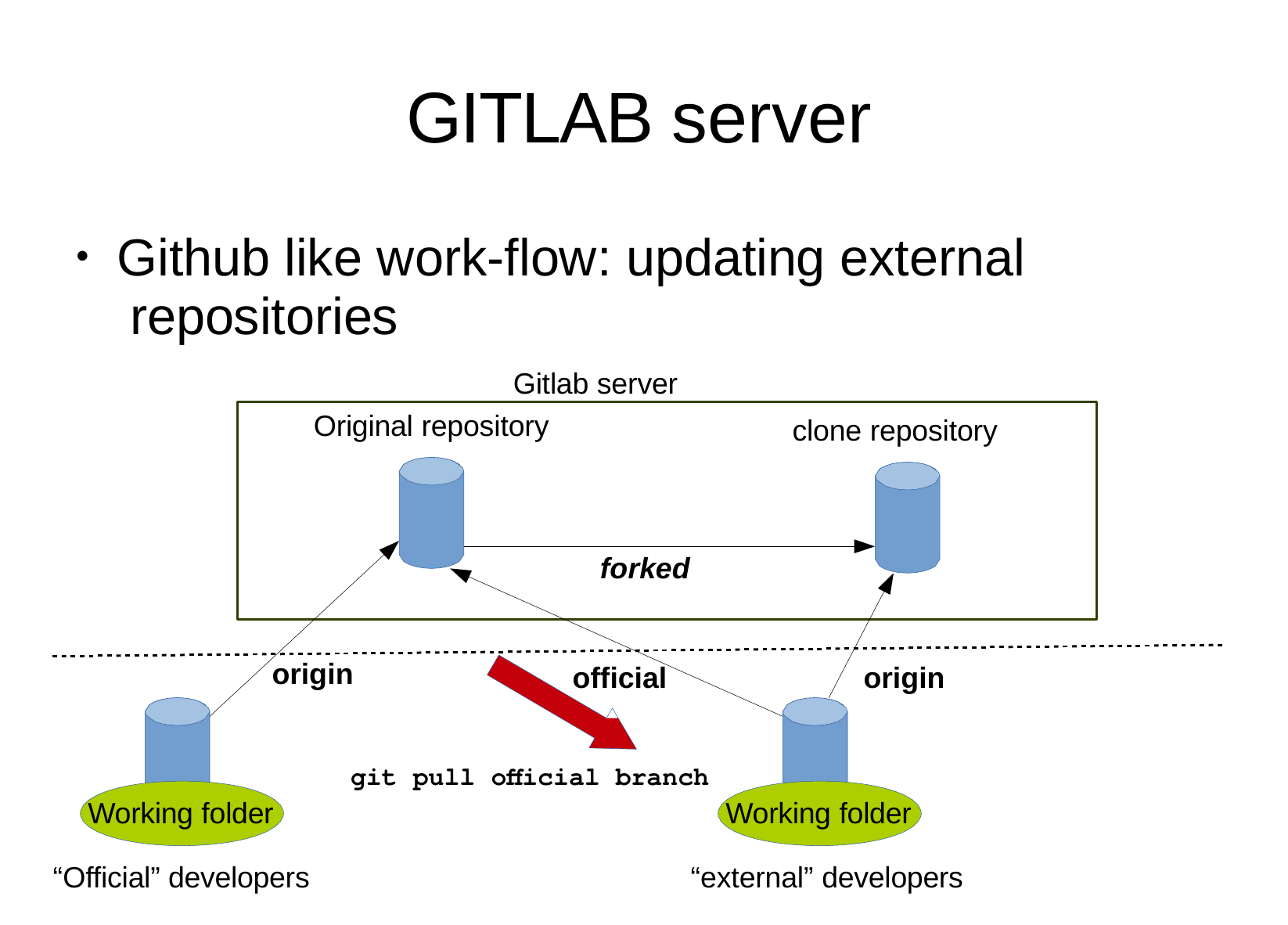

# GITLAB server
Github like work-flow: updating external  repositories
Gitlab server
●

Original repository
clone repository

forked

origin

official
origin
git pull official branch
Working folder
Working folder
“Official” developers
“external” developers
58